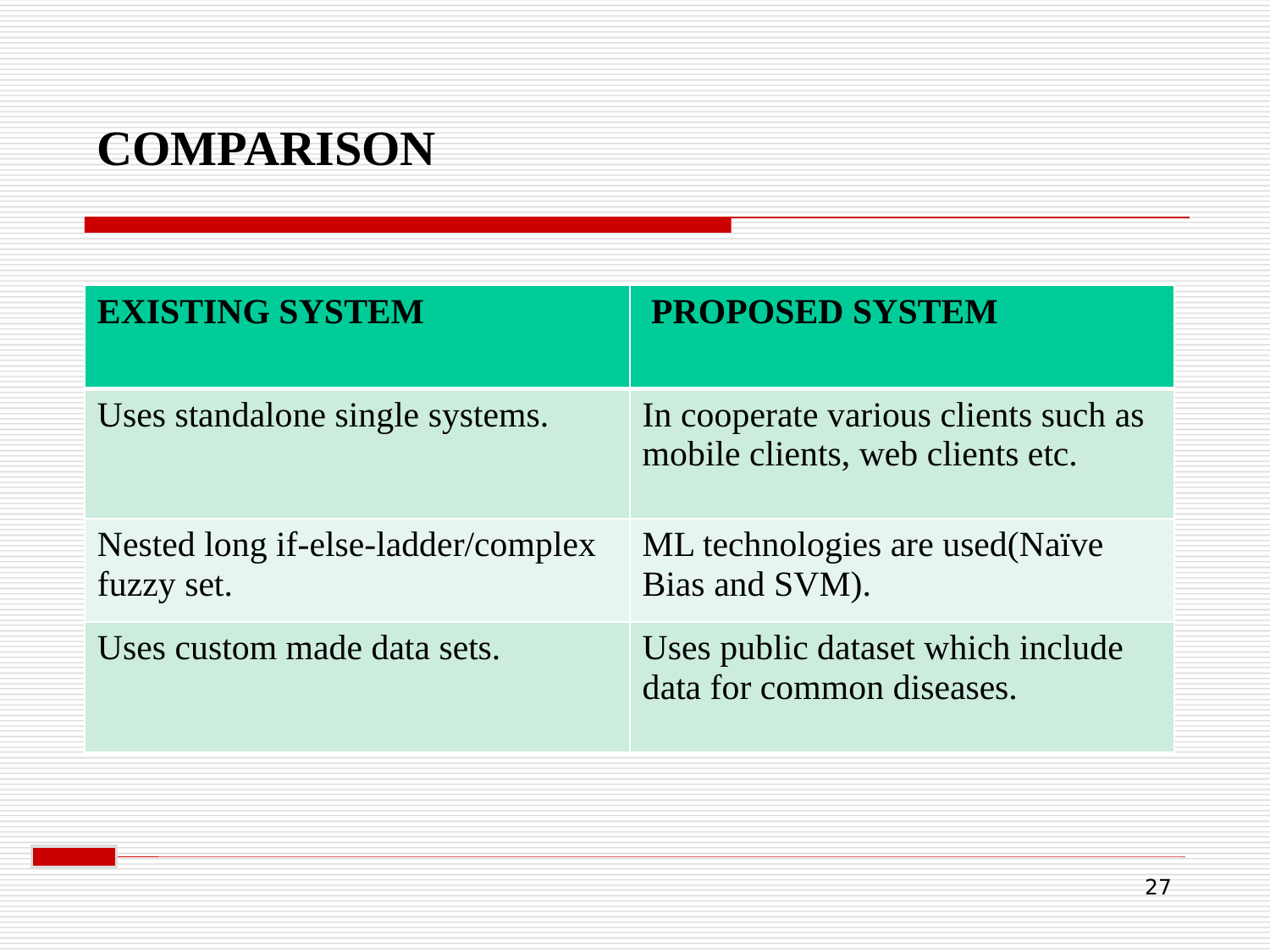

# COMPARISON

| EXISTING SYSTEM | PROPOSED SYSTEM |
| --- | --- |
| Uses standalone single systems. | In cooperate various clients such as mobile clients, web clients etc. |
| Nested long if-else-ladder/complex fuzzy set. | ML technologies are used(Naïve Bias and SVM). |
| Uses custom made data sets. | Uses public dataset which include data for common diseases. |

27